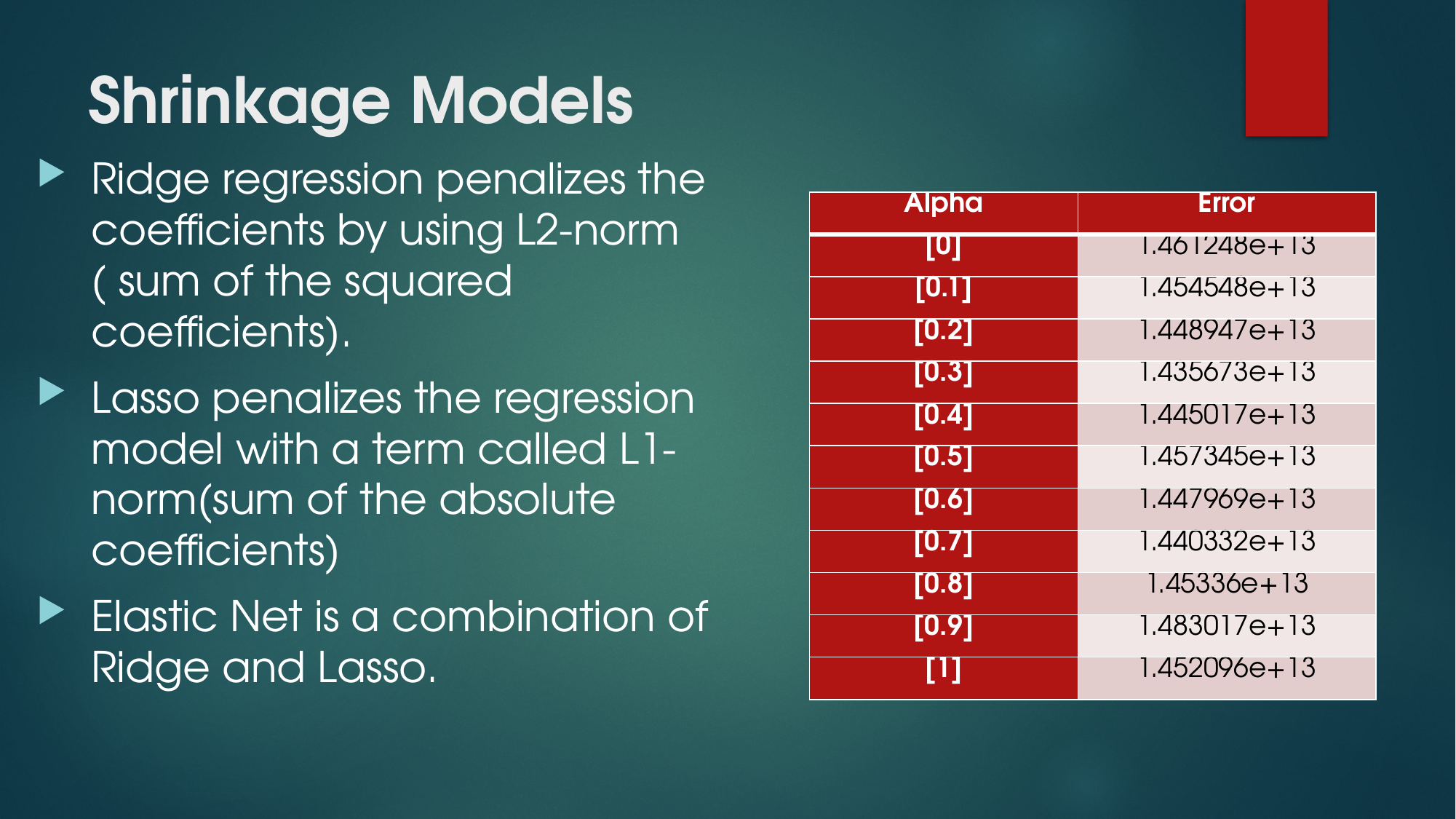

# Shrinkage Models
Ridge regression penalizes the coefficients by using L2-norm ( sum of the squared coefficients).
Lasso penalizes the regression model with a term called L1-norm(sum of the absolute coefficients)
Elastic Net is a combination of Ridge and Lasso.
| Alpha | Error |
| --- | --- |
| [0] | 1.461248e+13 |
| [0.1] | 1.454548e+13 |
| [0.2] | 1.448947e+13 |
| [0.3] | 1.435673e+13 |
| [0.4] | 1.445017e+13 |
| [0.5] | 1.457345e+13 |
| [0.6] | 1.447969e+13 |
| [0.7] | 1.440332e+13 |
| [0.8] | 1.45336e+13 |
| [0.9] | 1.483017e+13 |
| [1] | 1.452096e+13 |